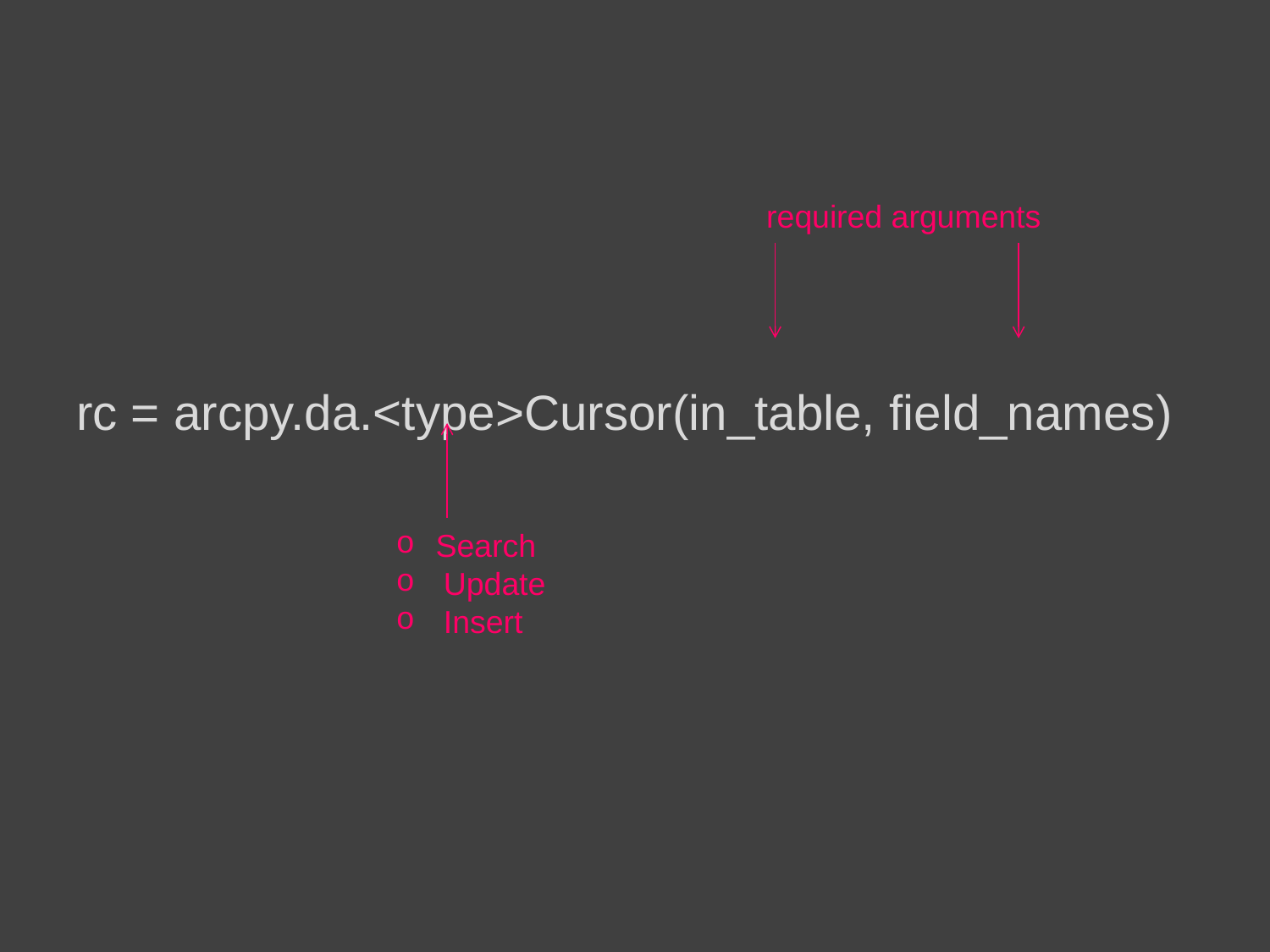

rc = arcpy.da.<type>Cursor(in_table, field_names)

required arguments
Search
Update
Insert